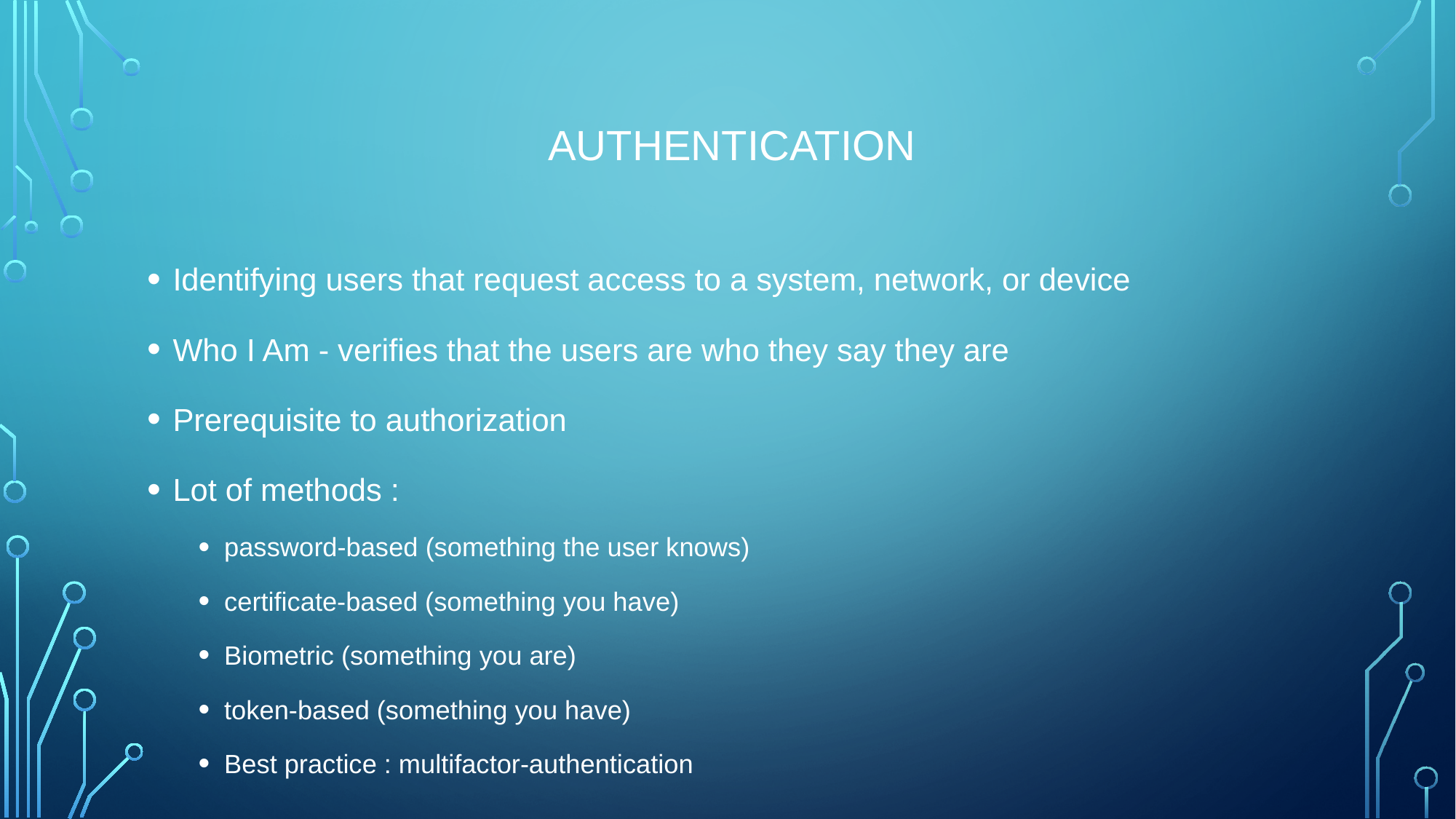

Authentication

Identifying users that request access to a system, network, or device
Who I Am - verifies that the users are who they say they are
Prerequisite to authorization
Lot of methods :
password-based (something the user knows)
certificate-based (something you have)
Biometric (something you are)
token-based (something you have)
Best practice : multifactor-authentication